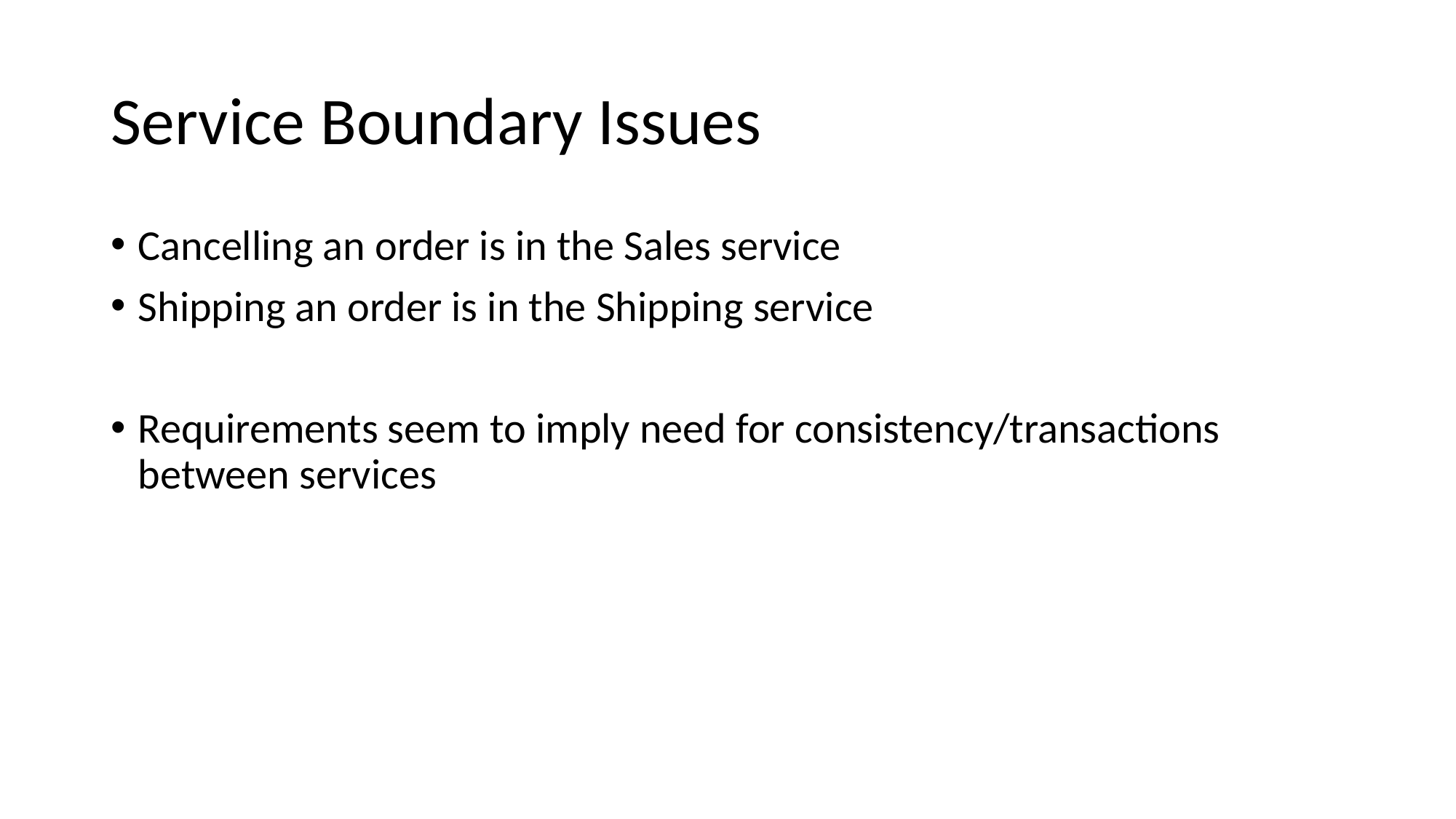

# Service Boundary Issues
Cancelling an order is in the Sales service
Shipping an order is in the Shipping service

Requirements seem to imply need for consistency/transactions between services